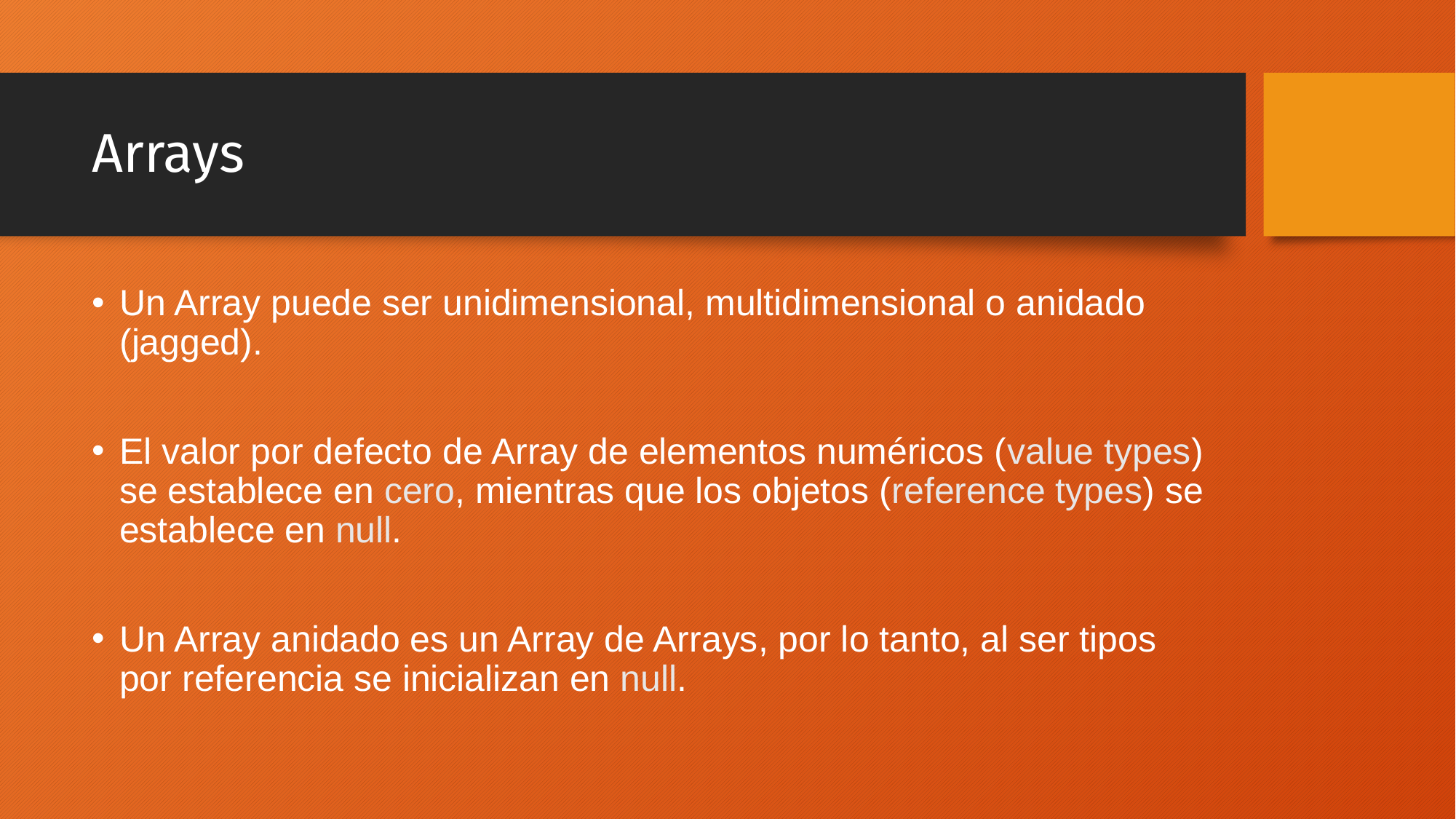

# Arrays
Un Array puede ser unidimensional, multidimensional o anidado (jagged).

El valor por defecto de Array de elementos numéricos (value types) se establece en cero, mientras que los objetos (reference types) se establece en null.

Un Array anidado es un Array de Arrays, por lo tanto, al ser tipos por referencia se inicializan en null.